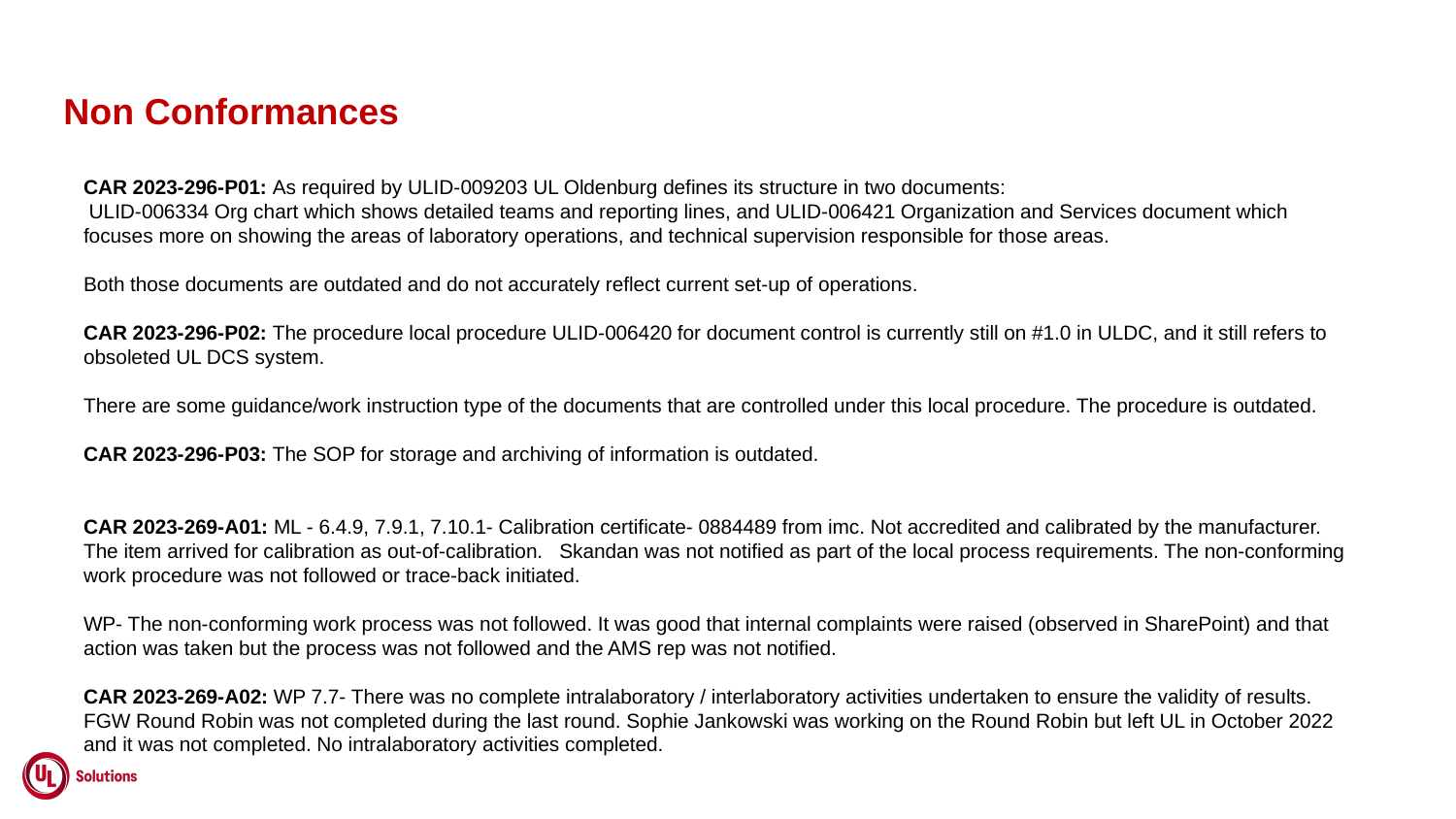

Non Conformances
CAR 2023-296-P01: As required by ULID-009203 UL Oldenburg defines its structure in two documents:
 ULID-006334 Org chart which shows detailed teams and reporting lines, and ULID-006421 Organization and Services document which focuses more on showing the areas of laboratory operations, and technical supervision responsible for those areas.
Both those documents are outdated and do not accurately reflect current set-up of operations.

CAR 2023-296-P02: The procedure local procedure ULID-006420 for document control is currently still on #1.0 in ULDC, and it still refers to obsoleted UL DCS system.
There are some guidance/work instruction type of the documents that are controlled under this local procedure. The procedure is outdated.

CAR 2023-296-P03: The SOP for storage and archiving of information is outdated.

CAR 2023-269-A01: ML - 6.4.9, 7.9.1, 7.10.1- Calibration certificate- 0884489 from imc. Not accredited and calibrated by the manufacturer. The item arrived for calibration as out-of-calibration.   Skandan was not notified as part of the local process requirements. The non-conforming work procedure was not followed or trace-back initiated.

WP- The non-conforming work process was not followed. It was good that internal complaints were raised (observed in SharePoint) and that action was taken but the process was not followed and the AMS rep was not notified.

CAR 2023-269-A02: WP 7.7- There was no complete intralaboratory / interlaboratory activities undertaken to ensure the validity of results. FGW Round Robin was not completed during the last round. Sophie Jankowski was working on the Round Robin but left UL in October 2022 and it was not completed. No intralaboratory activities completed.